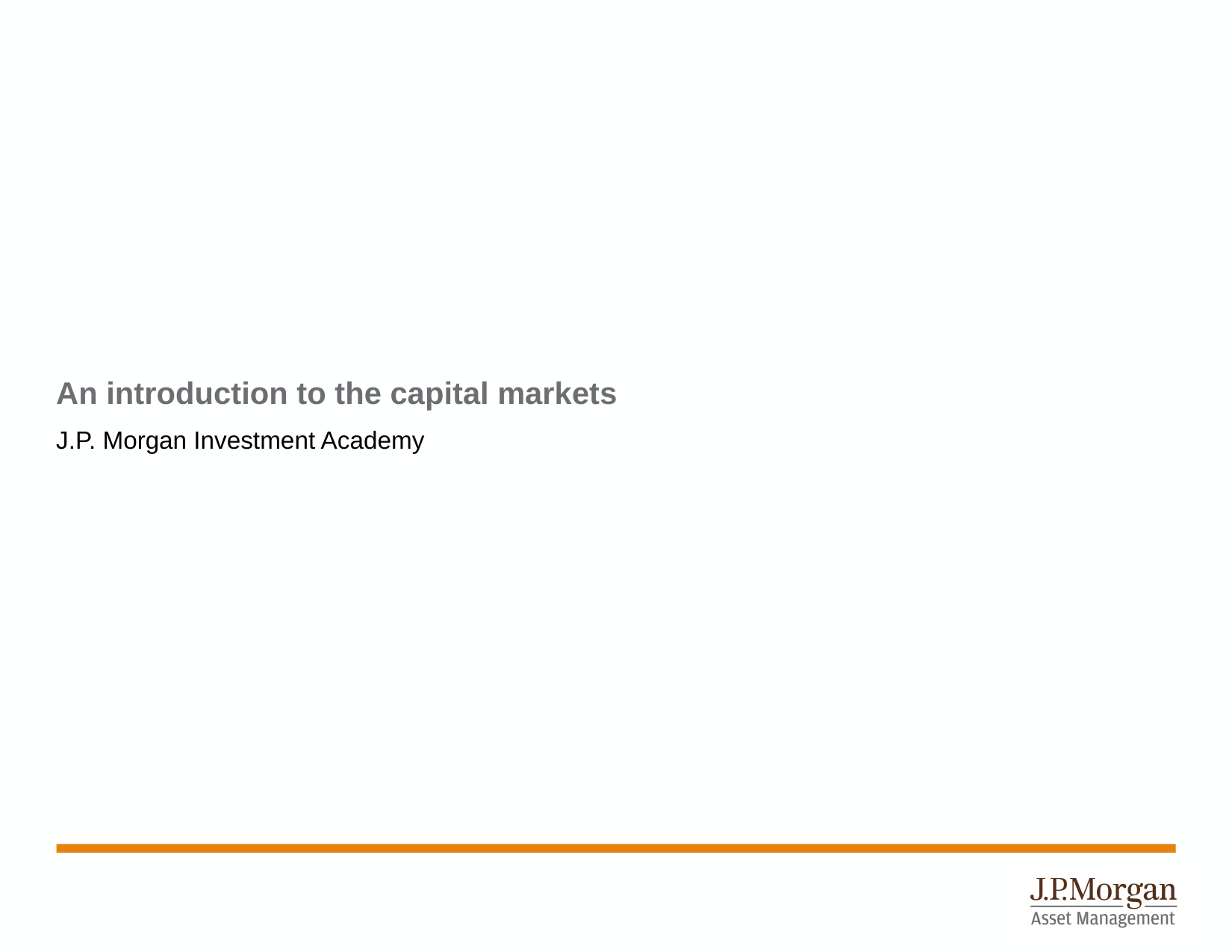

An introduction to the capital markets
J.P. Morgan Investment Academy